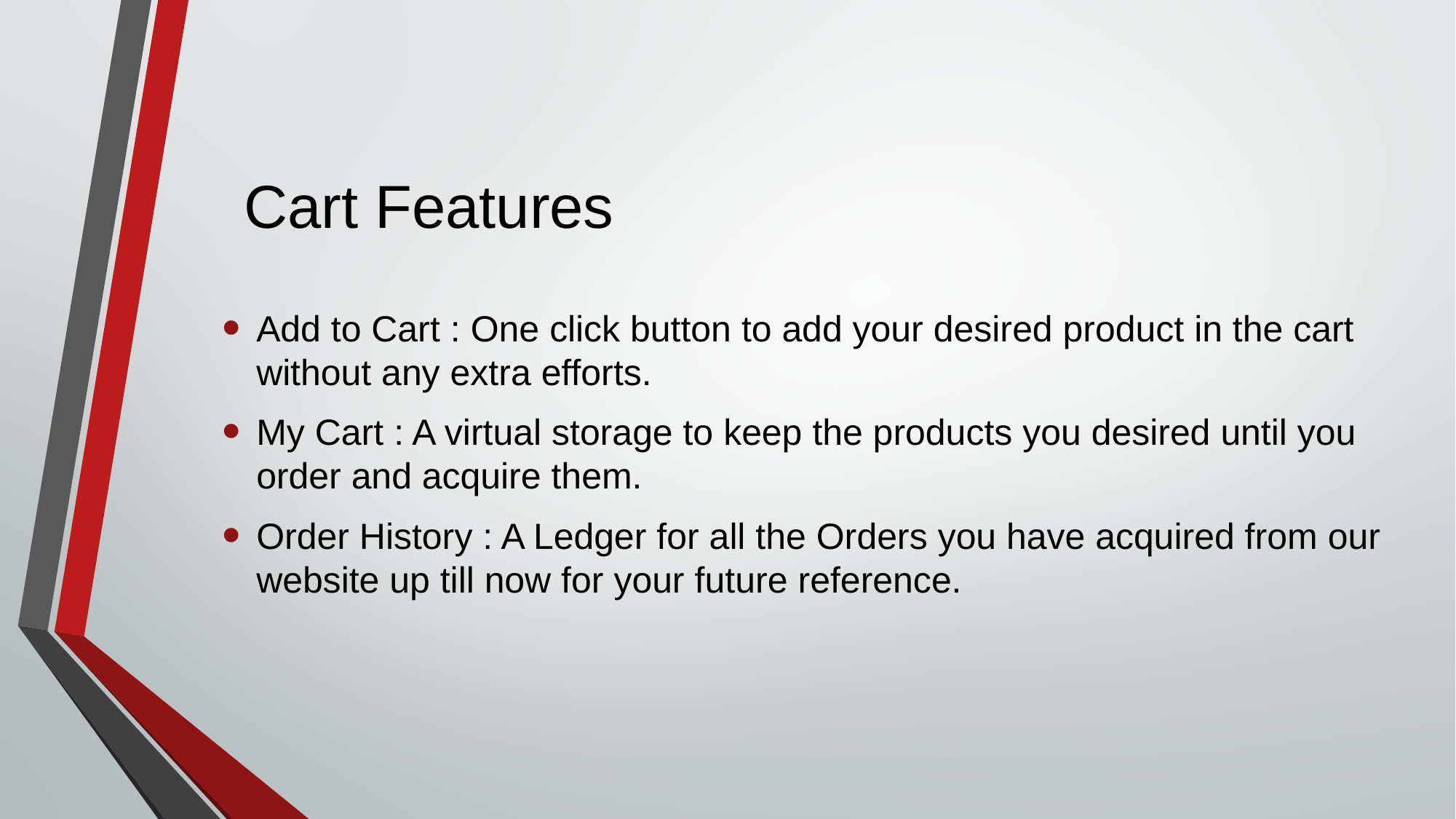

# Cart Features
Add to Cart : One click button to add your desired product in the cart without any extra efforts.
My Cart : A virtual storage to keep the products you desired until you order and acquire them.
Order History : A Ledger for all the Orders you have acquired from our website up till now for your future reference.